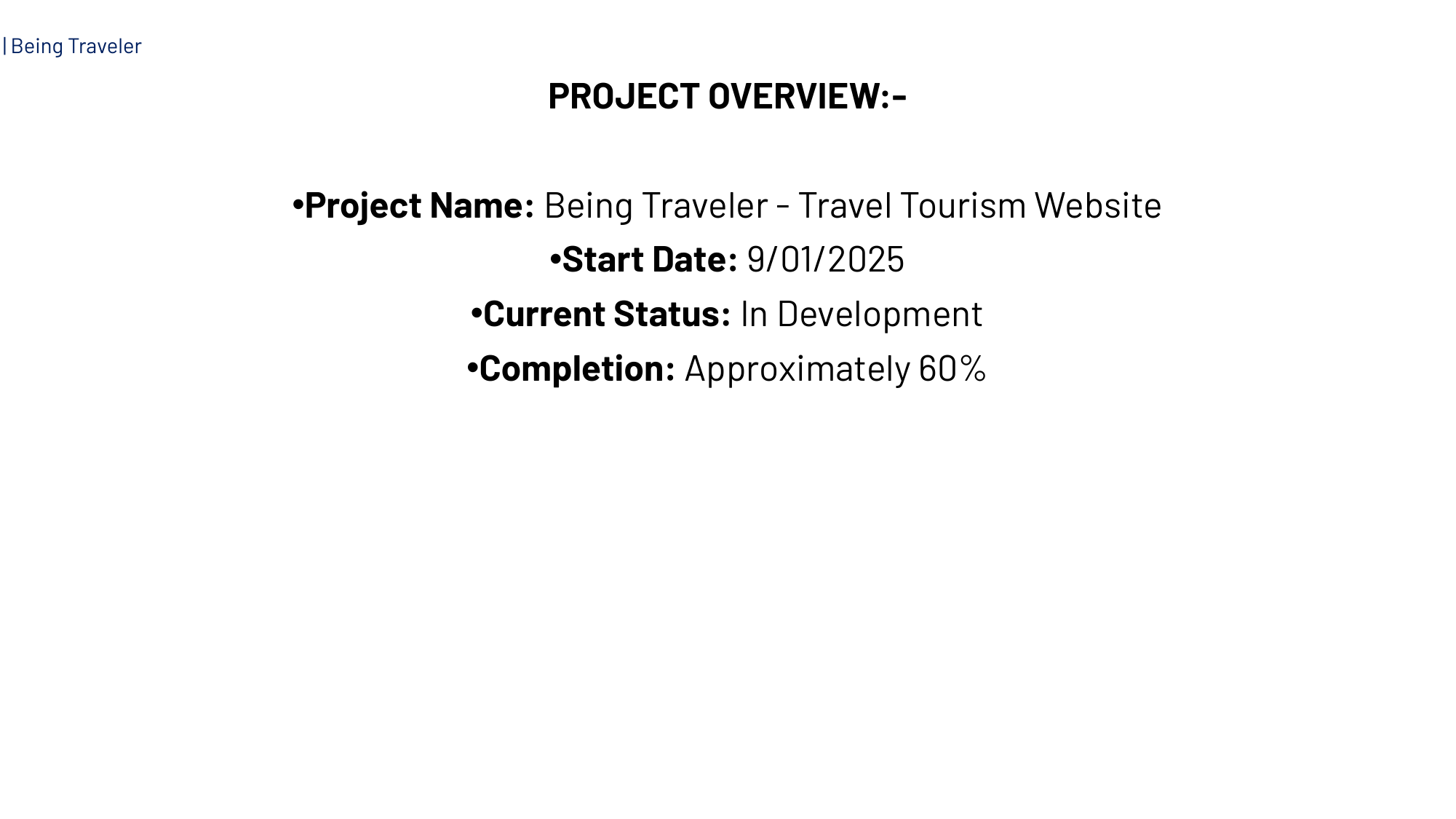

# | Being Traveler
PROJECT OVERVIEW:-

Project Name: Being Traveler - Travel Tourism Website
Start Date: 9/01/2025
Current Status: In Development
Completion: Approximately 60%